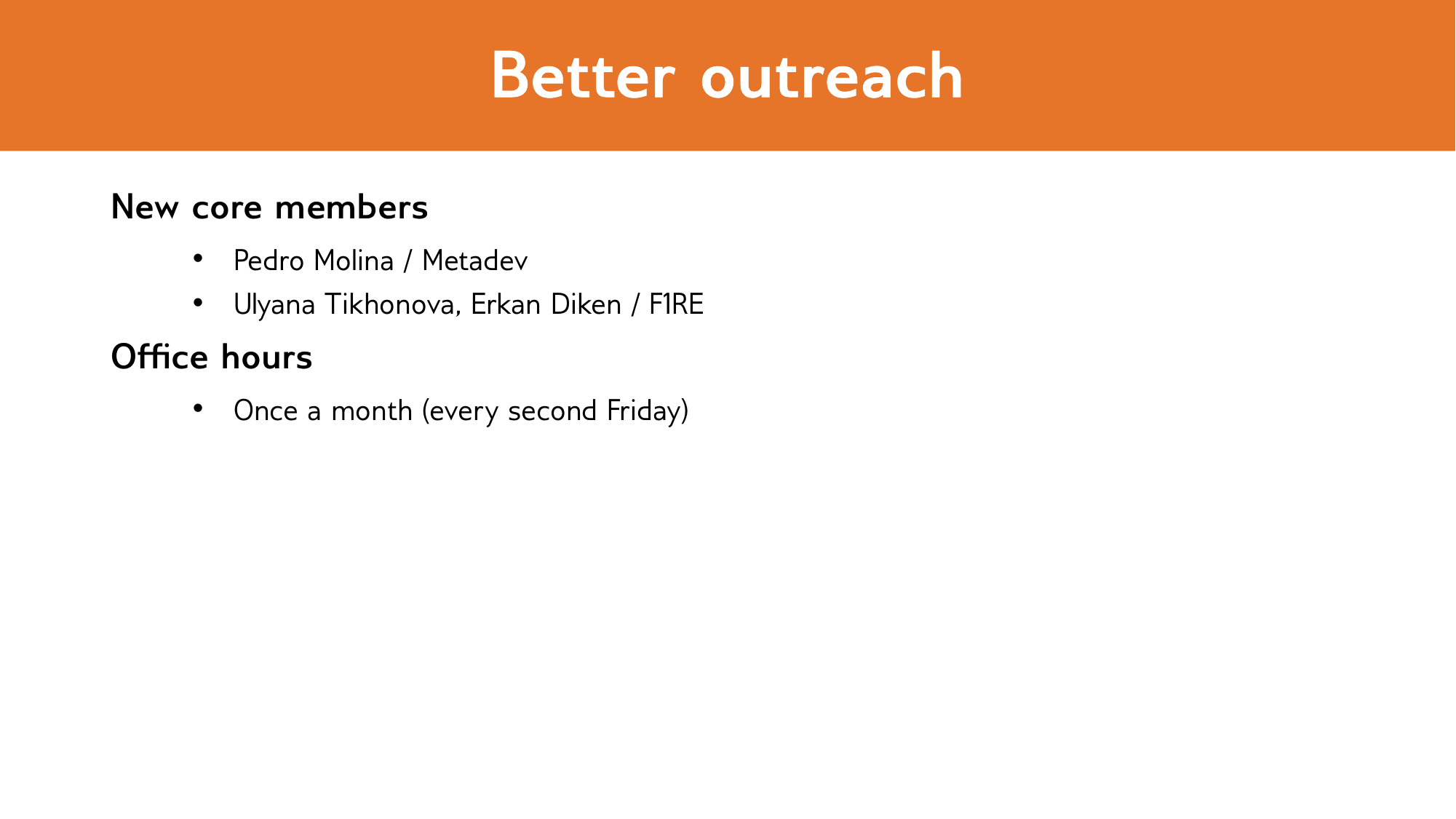

# Better outreach
New core members
Pedro Molina / Metadev
Ulyana Tikhonova, Erkan Diken / F1RE
Office hours
Once a month (every second Friday)